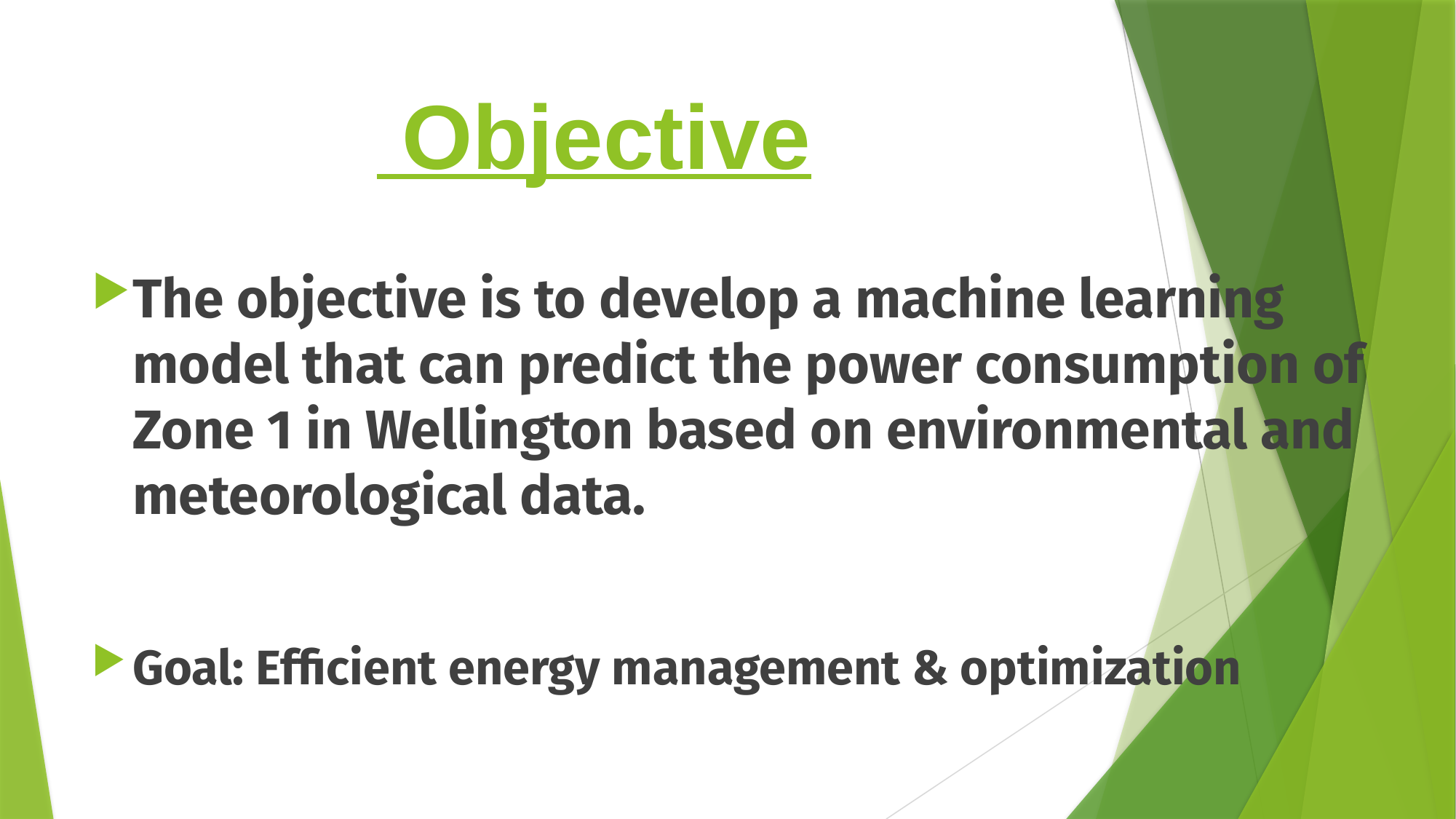

# Objective
The objective is to develop a machine learning model that can predict the power consumption of Zone 1 in Wellington based on environmental and meteorological data.

Goal: Efficient energy management & optimization